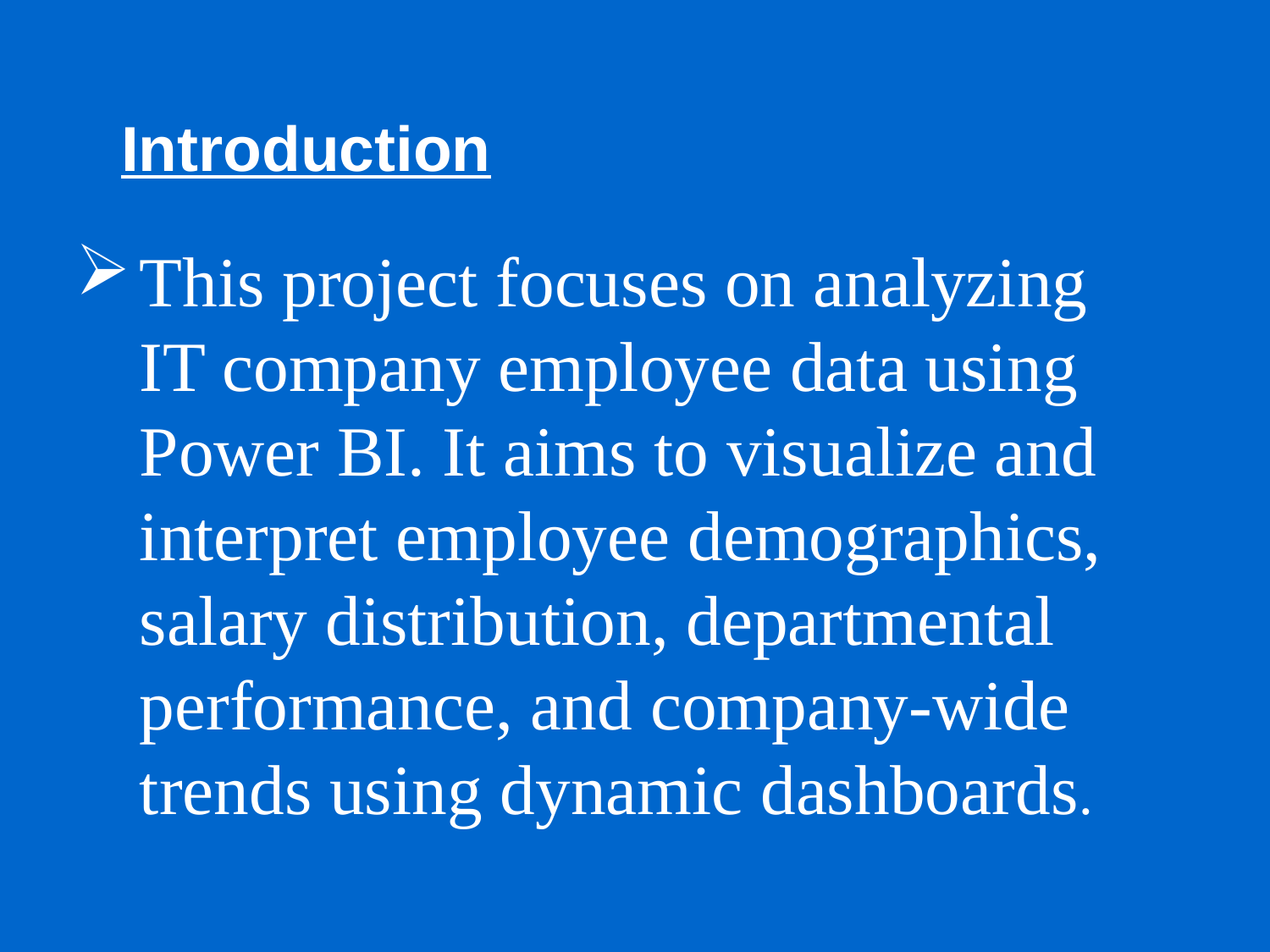

Introduction

This project focuses on analyzing IT company employee data using Power BI. It aims to visualize and interpret employee demographics, salary distribution, departmental performance, and company-wide trends using dynamic dashboards.